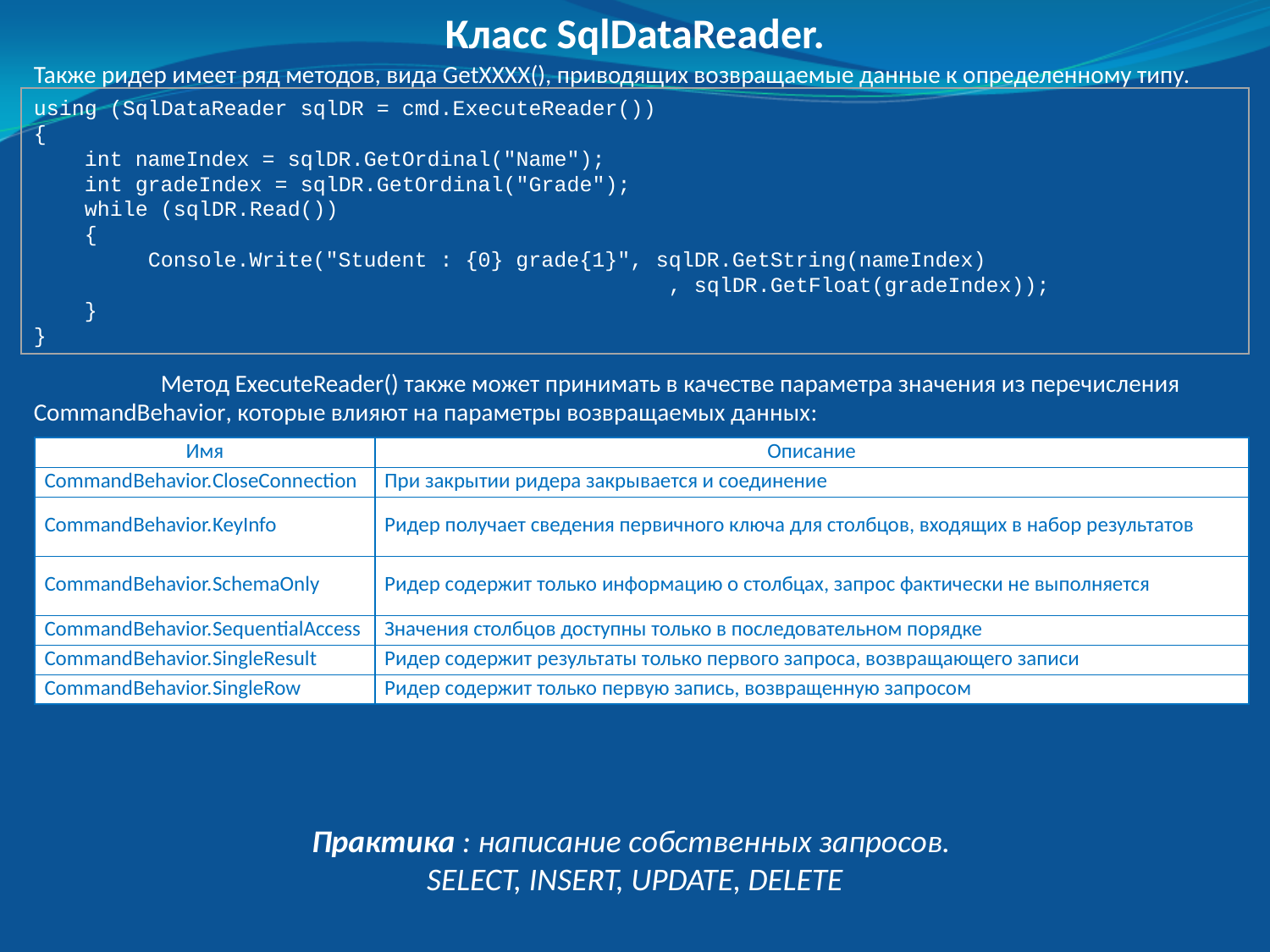

Класс SqlDataReader.
Также ридер имеет ряд методов, вида GetXXXX(), приводящих возвращаемые данные к определенному типу.
using (SqlDataReader sqlDR = cmd.ExecuteReader())
{
    int nameIndex = sqlDR.GetOrdinal("Name");
    int gradeIndex = sqlDR.GetOrdinal("Grade");
    while (sqlDR.Read())
    {
         Console.Write("Student : {0} grade{1}", sqlDR.GetString(nameIndex)
                                                  , sqlDR.GetFloat(gradeIndex));
    }
}
	Метод ExecuteReader() также может принимать в качестве параметра значения из перечисления CommandBehavior, которые влияют на параметры возвращаемых данных:
| Имя | Описание |
| --- | --- |
| CommandBehavior.CloseConnection | При закрытии ридера закрывается и соединение |
| CommandBehavior.KeyInfo | Ридер получает сведения первичного ключа для столбцов, входящих в набор результатов |
| CommandBehavior.SchemaOnly | Ридер содержит только информацию о столбцах, запрос фактически не выполняется |
| CommandBehavior.SequentialAccess | Значения столбцов доступны только в последовательном порядке |
| CommandBehavior.SingleResult | Ридер содержит результаты только первого запроса, возвращающего записи |
| CommandBehavior.SingleRow | Ридер содержит только первую запись, возвращенную запросом |
Практика : написание собственных запросов.
SELECT, INSERT, UPDATE, DELETE